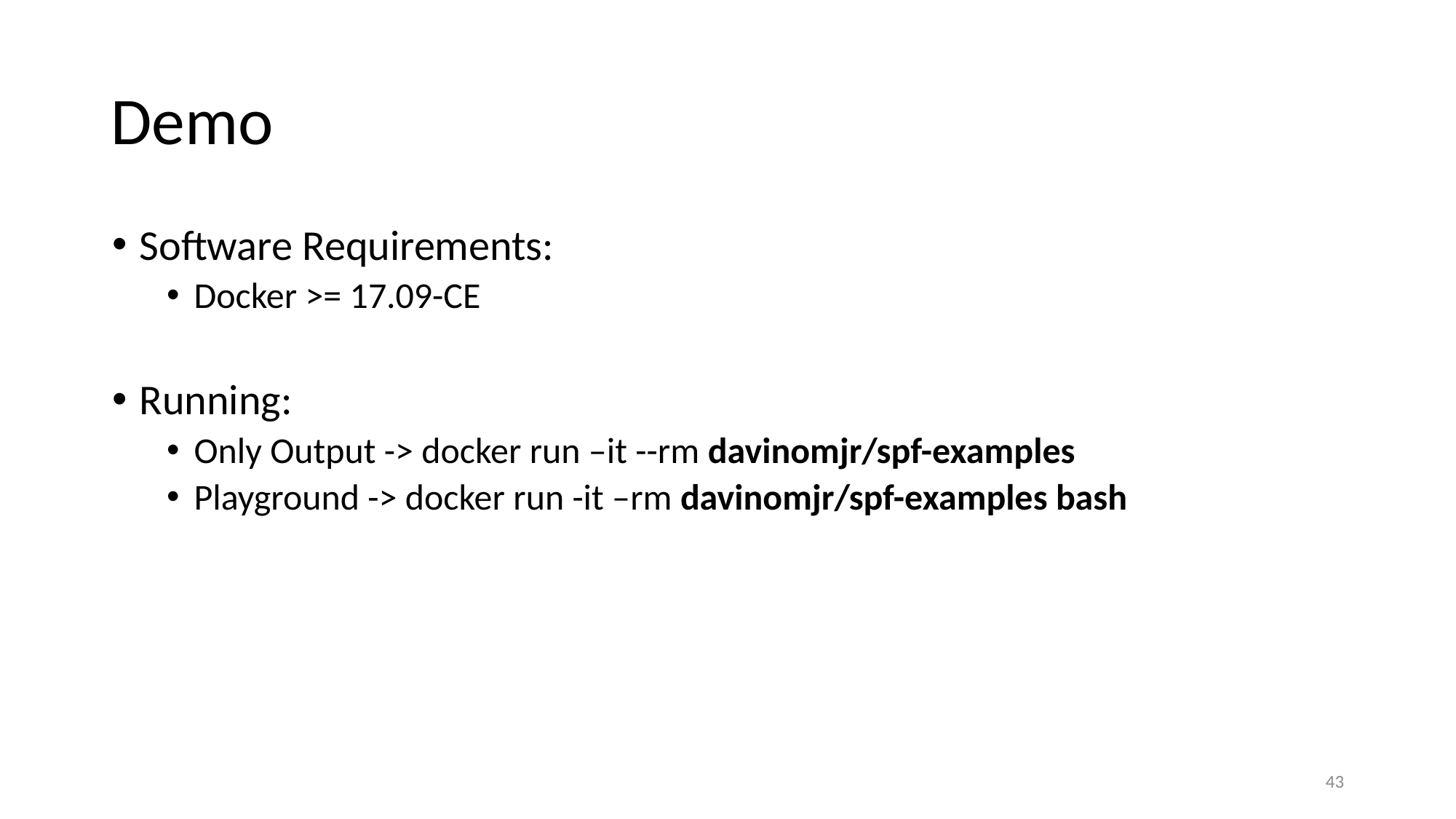

# Demo
Software Requirements:
Docker >= 17.09-CE

Running:
Only Output -> docker run –it --rm davinomjr/spf-examples
Playground -> docker run -it –rm davinomjr/spf-examples bash

43